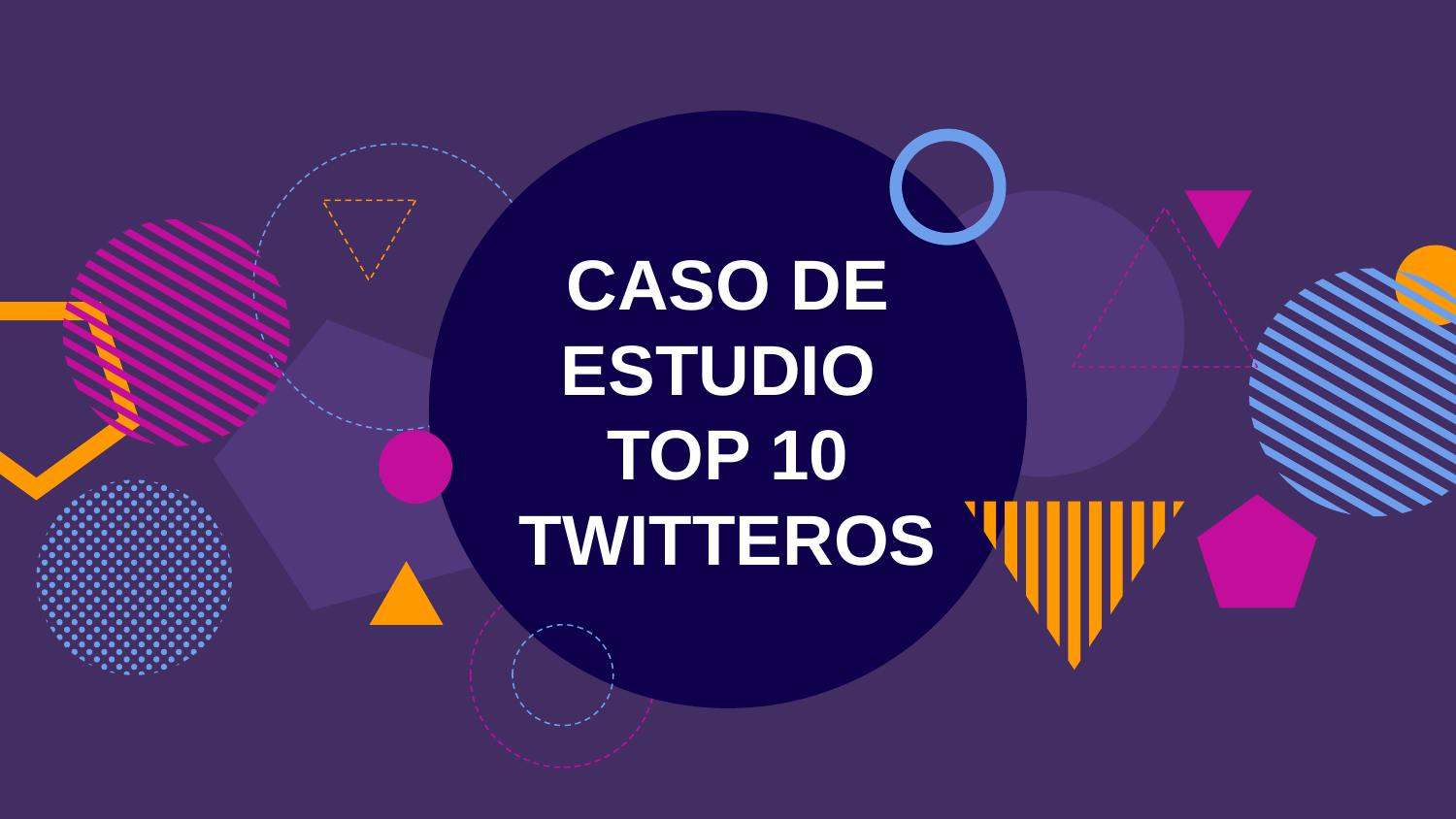

# CASO DE ESTUDIO
TOP 10 TWITTEROS